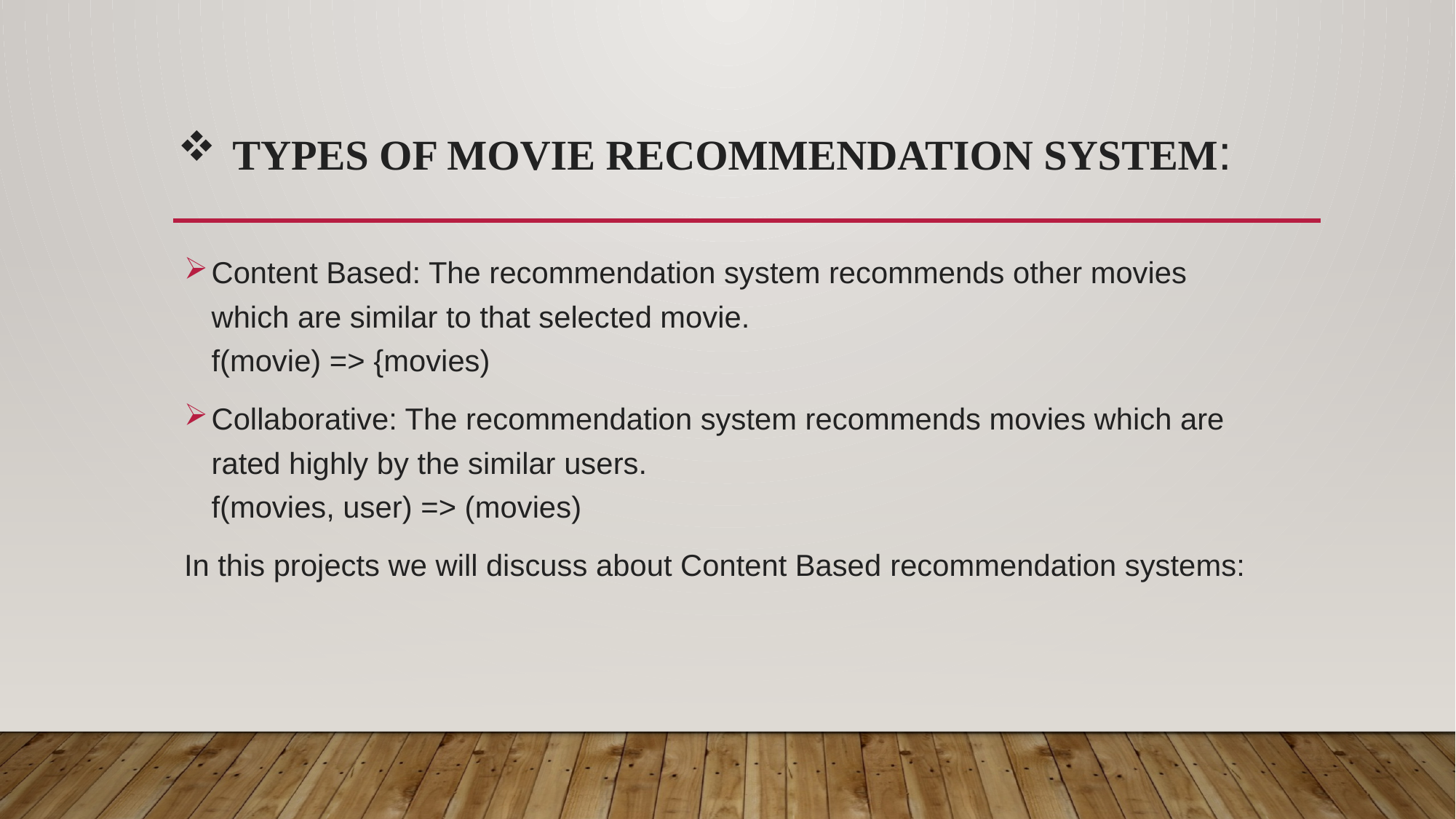

# Types of Movie recommendation system:
Content Based: The recommendation system recommends other movies
which are similar to that selected movie.
f(movie) => {movies)
Collaborative: The recommendation system recommends movies which are
rated highly by the similar users.
f(movies, user) => (movies)
In this projects we will discuss about Content Based recommendation systems: